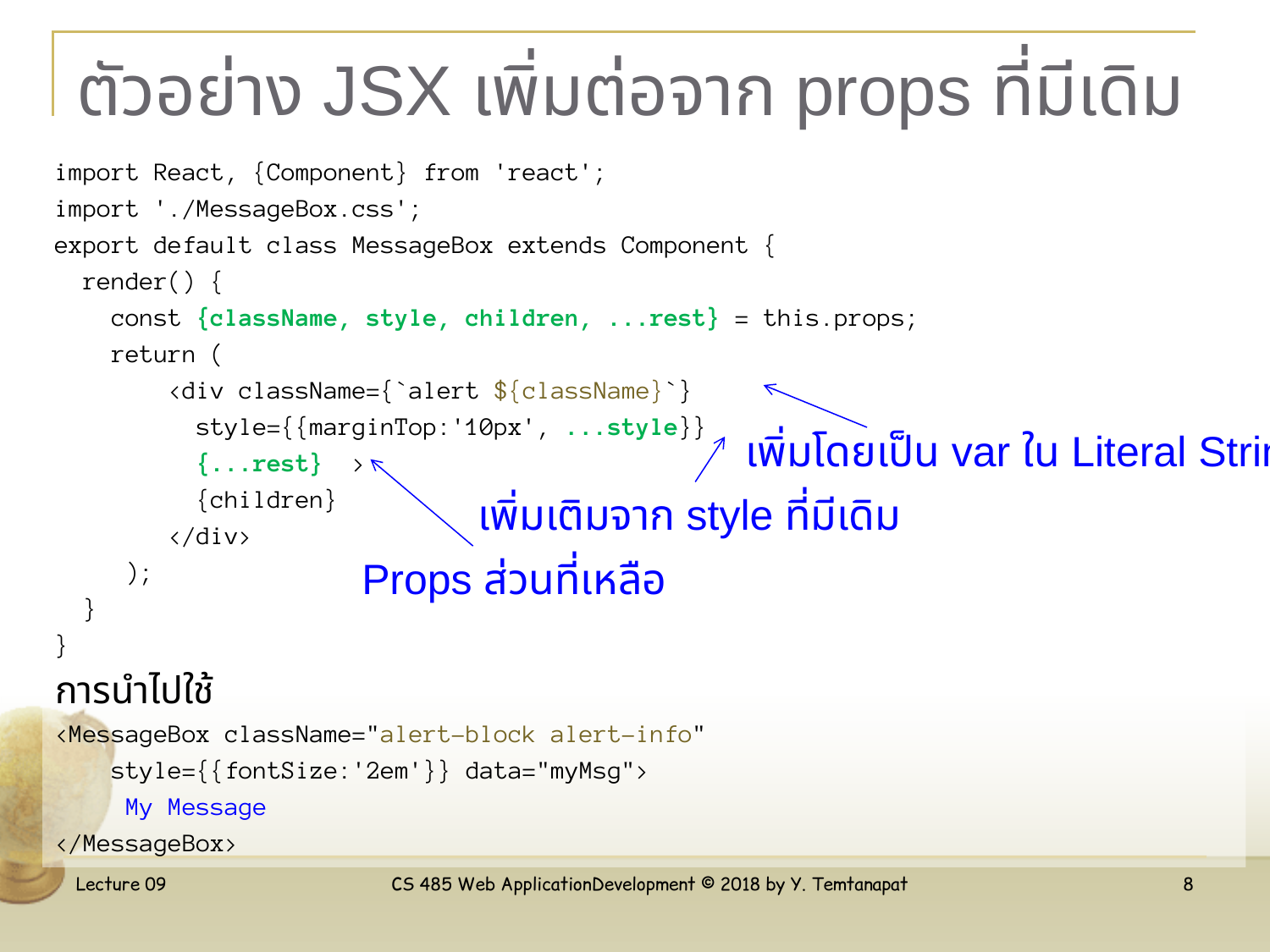

# ตัวอย่าง JSX เพิ่มต่อจาก props ที่มีเดิม
import React, {Component} from 'react';
import './MessageBox.css';
export default class MessageBox extends Component {
  render() {
    const {className, style, children, ...rest} = this.props;
    return (
        <div className={`alert ${className}`}
          style={{marginTop:'10px', ...style}}
          {...rest}  >
          {children}
        </div>
     );
  }
}
การนำไปใช้
<MessageBox className="alert-block alert-info"
    style={{fontSize:'2em'}} data="myMsg">
     My Message
</MessageBox>

เพิ่มโดยเป็น var ใน Literal String
เพิ่มเติมจาก style ที่มีเดิม
Props ส่วนที่เหลือ
Lecture 09
CS 485 Web ApplicationDevelopment © 2018 by Y. Temtanapat
8